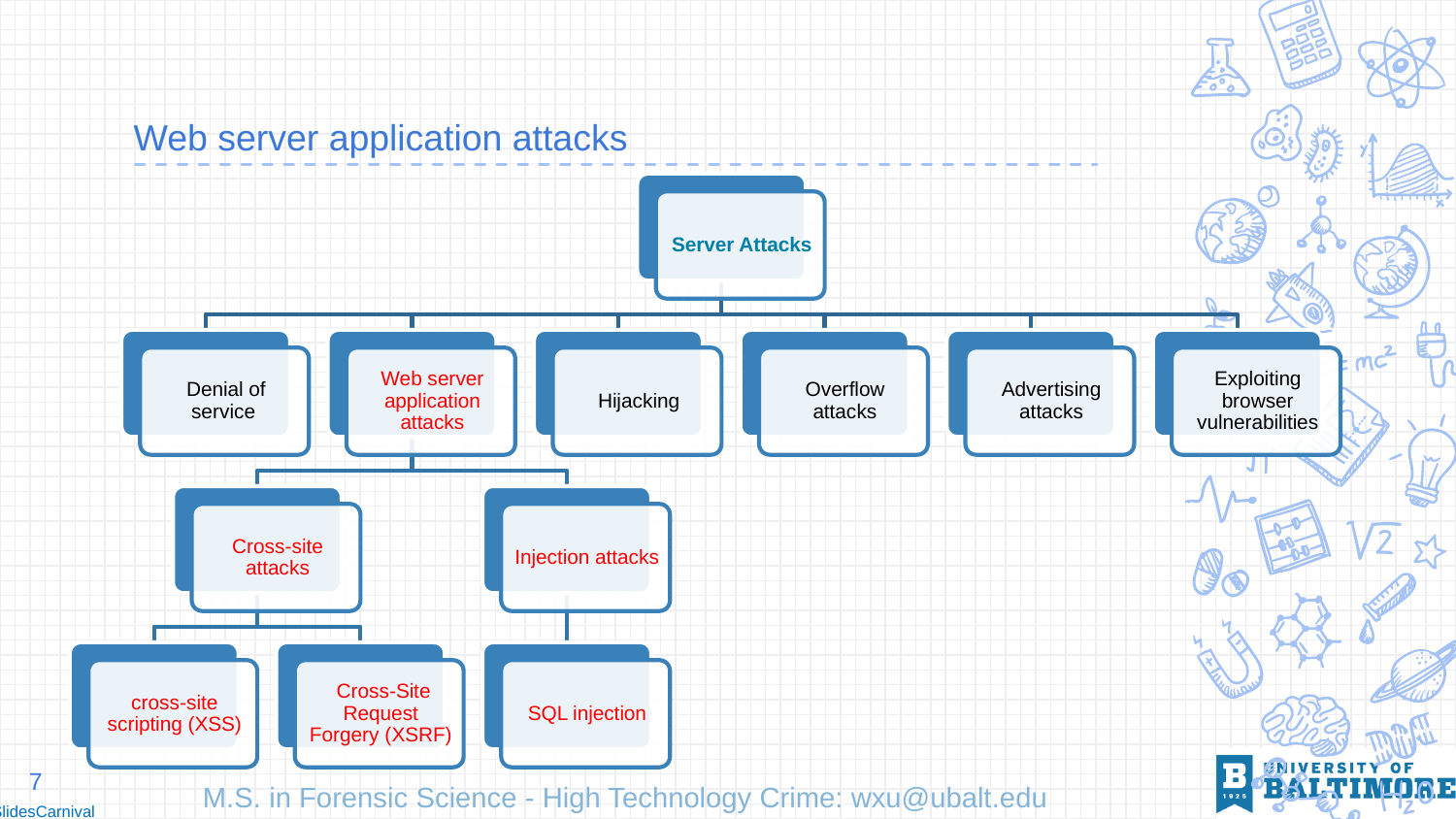

# Web server application attacks
Server Attacks
Denial of service
Web server application attacks
Cross-site attacks
cross-site scripting (XSS)
 Cross-Site Request Forgery (XSRF)
Injection attacks
SQL injection
Hijacking
Overflow attacks
Advertising attacks
Exploiting browser vulnerabilities
7